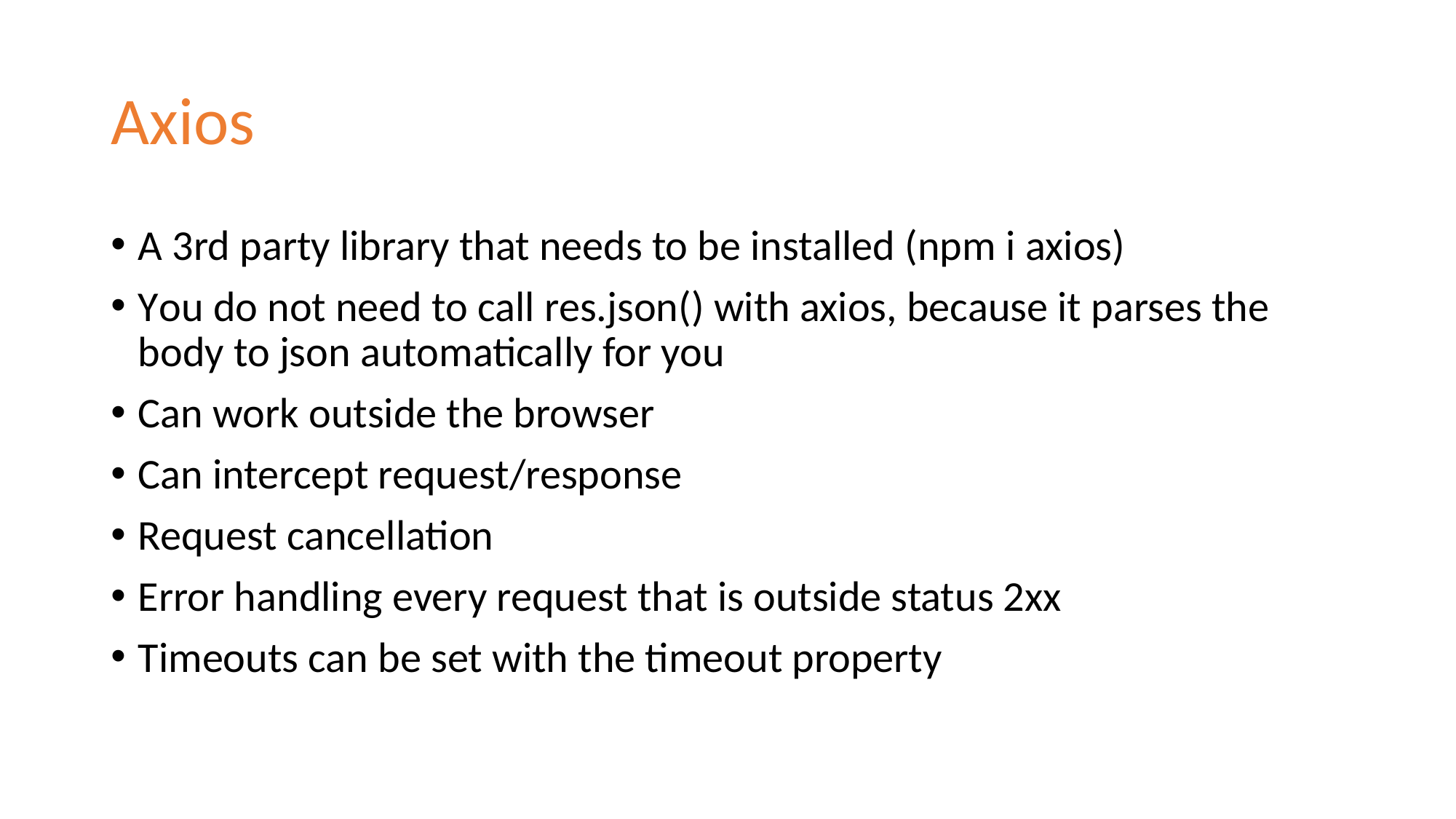

# Axios
A 3rd party library that needs to be installed (npm i axios)
You do not need to call res.json() with axios, because it parses the body to json automatically for you
Can work outside the browser
Can intercept request/response
Request cancellation
Error handling every request that is outside status 2xx
Timeouts can be set with the timeout property